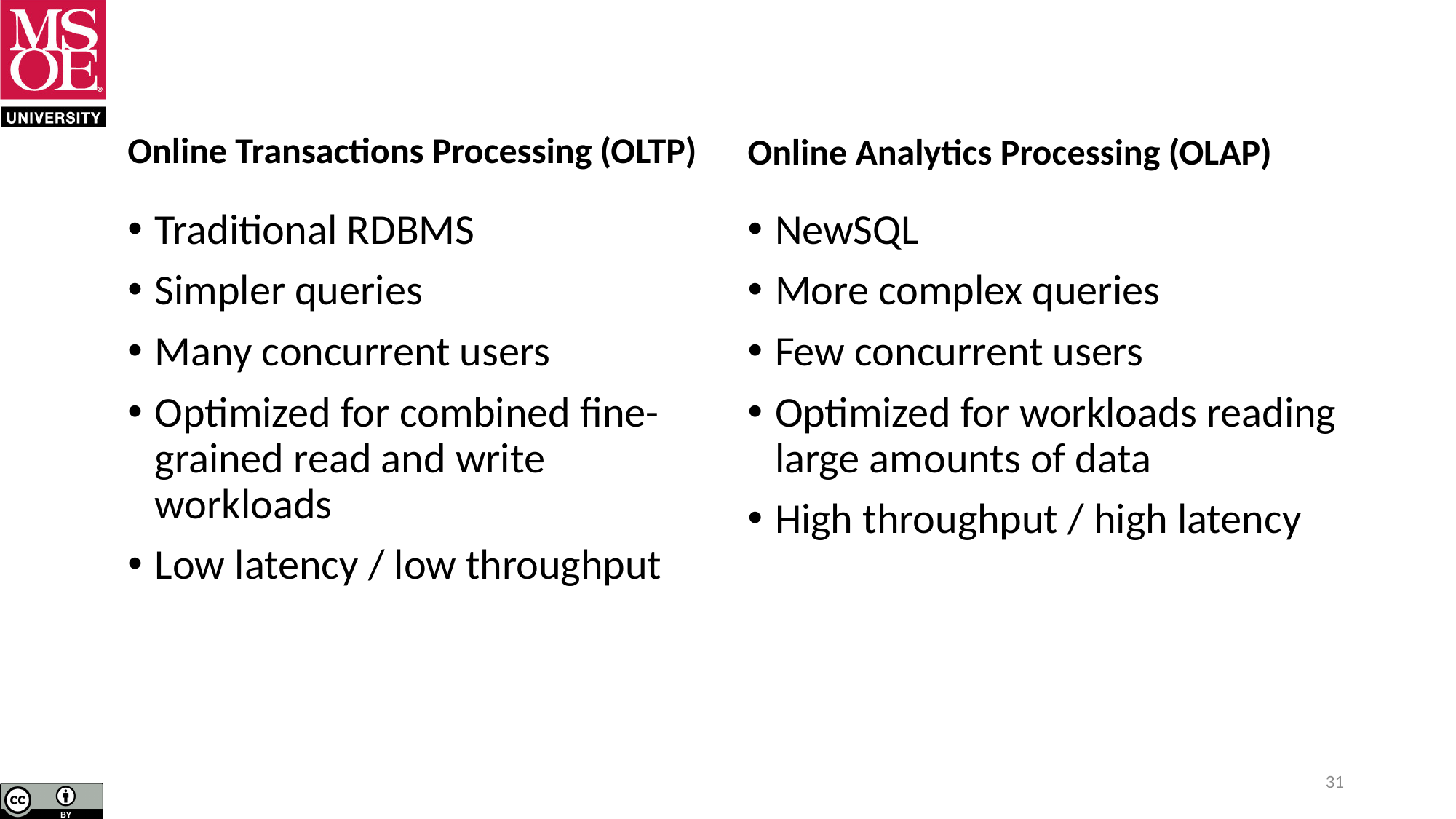

Online Transactions Processing (OLTP)
Online Analytics Processing (OLAP)
Traditional RDBMS
Simpler queries
Many concurrent users
Optimized for combined fine-grained read and write workloads
Low latency / low throughput
NewSQL
More complex queries
Few concurrent users
Optimized for workloads reading large amounts of data
High throughput / high latency

31